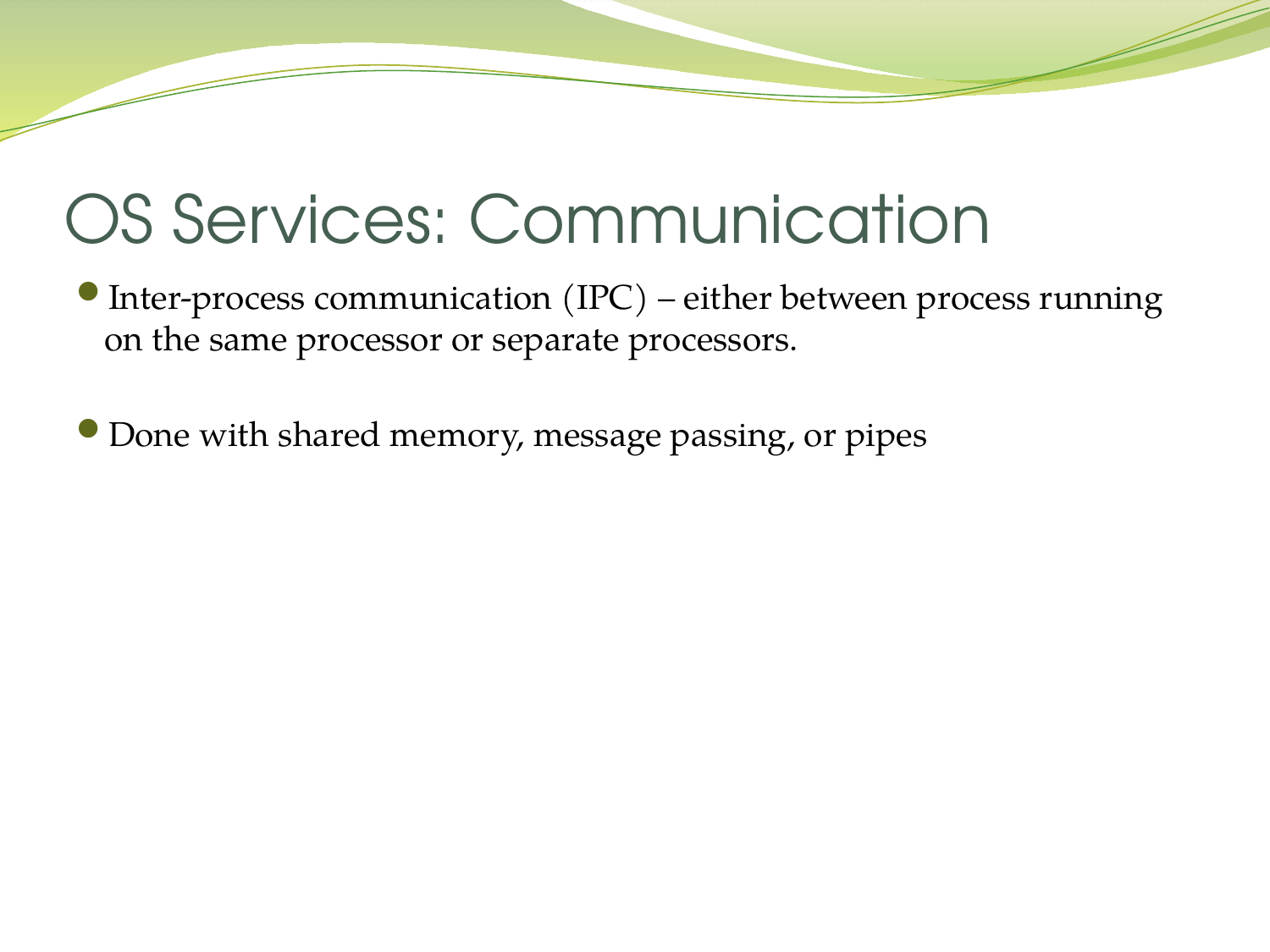

# OS Services: Communication
Inter-process communication (IPC) – either between process running on the same processor or separate processors.

Done with shared memory, message passing, or pipes